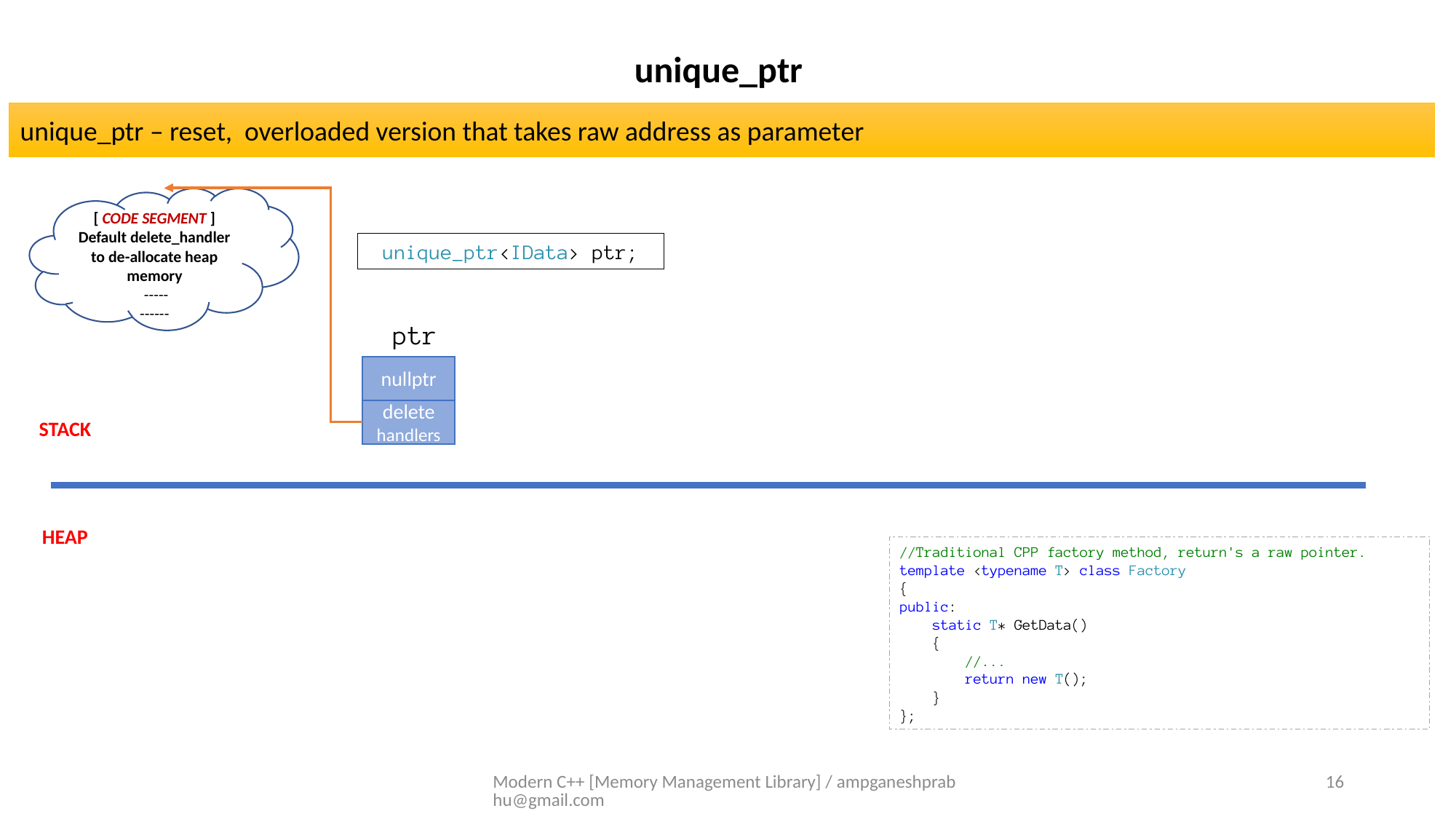

unique_ptr
unique_ptr – reset,  overloaded version that takes raw address as parameter

[ CODE SEGMENT ]
Default delete_handler to de-allocate heap memory
 -----
------

unique_ptr<IData> ptr;
ptr
nullptr
delete handlers
STACK
HEAP
//Traditional CPP factory method, return's a raw pointer.
template <typename T> class Factory
{
public:
    static T* GetData()
    {
        //...
        return new T();
    }
};
Modern C++ [Memory Management Library] / ampganeshprabhu@gmail.com
16